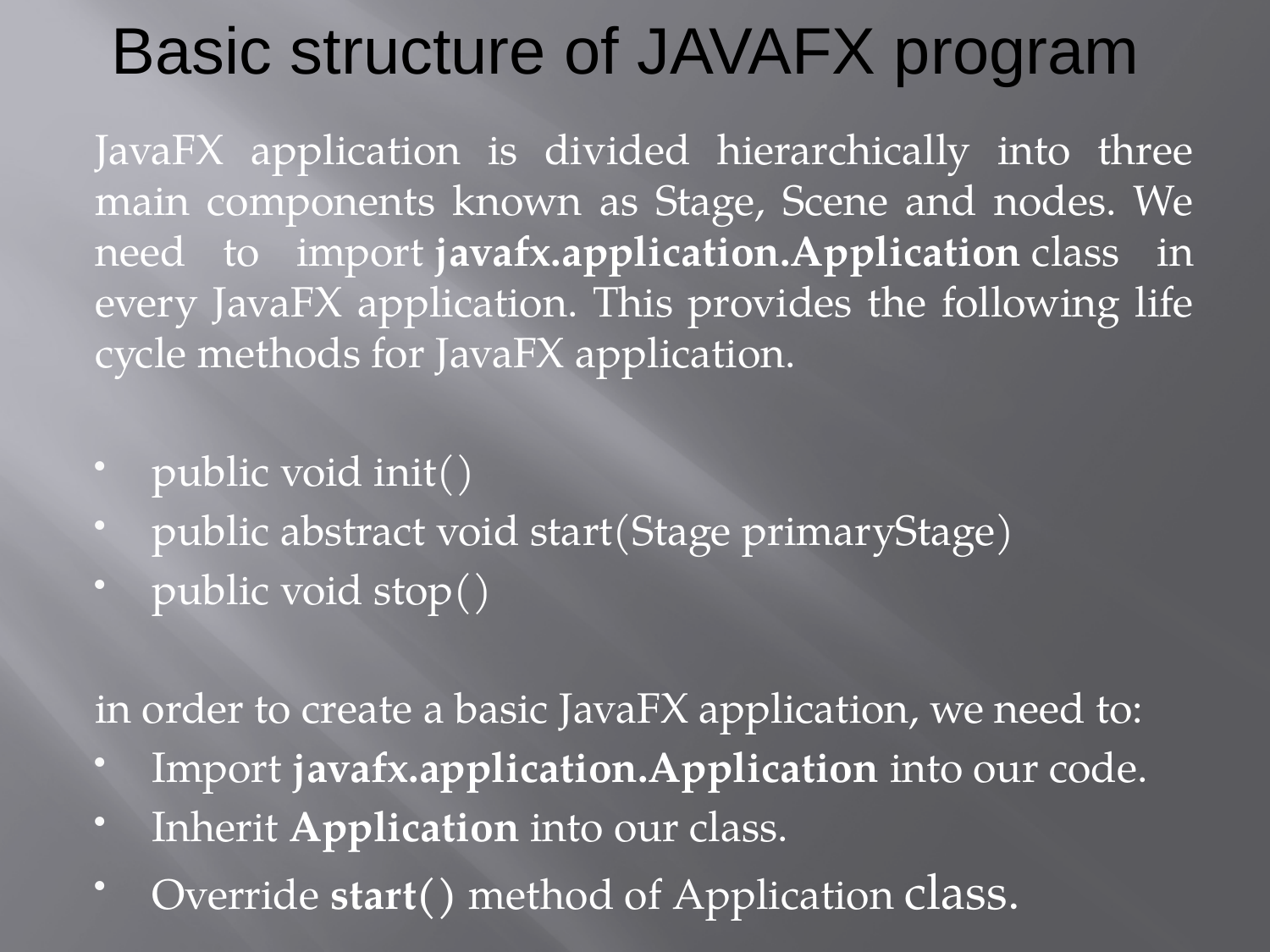

# Basic structure of JAVAFX program
JavaFX application is divided hierarchically into three main components known as Stage, Scene and nodes. We need to import javafx.application.Application class in every JavaFX application. This provides the following life cycle methods for JavaFX application.

public void init()
public abstract void start(Stage primaryStage)
public void stop()

in order to create a basic JavaFX application, we need to:
Import javafx.application.Application into our code.
Inherit Application into our class.
Override start() method of Application class.